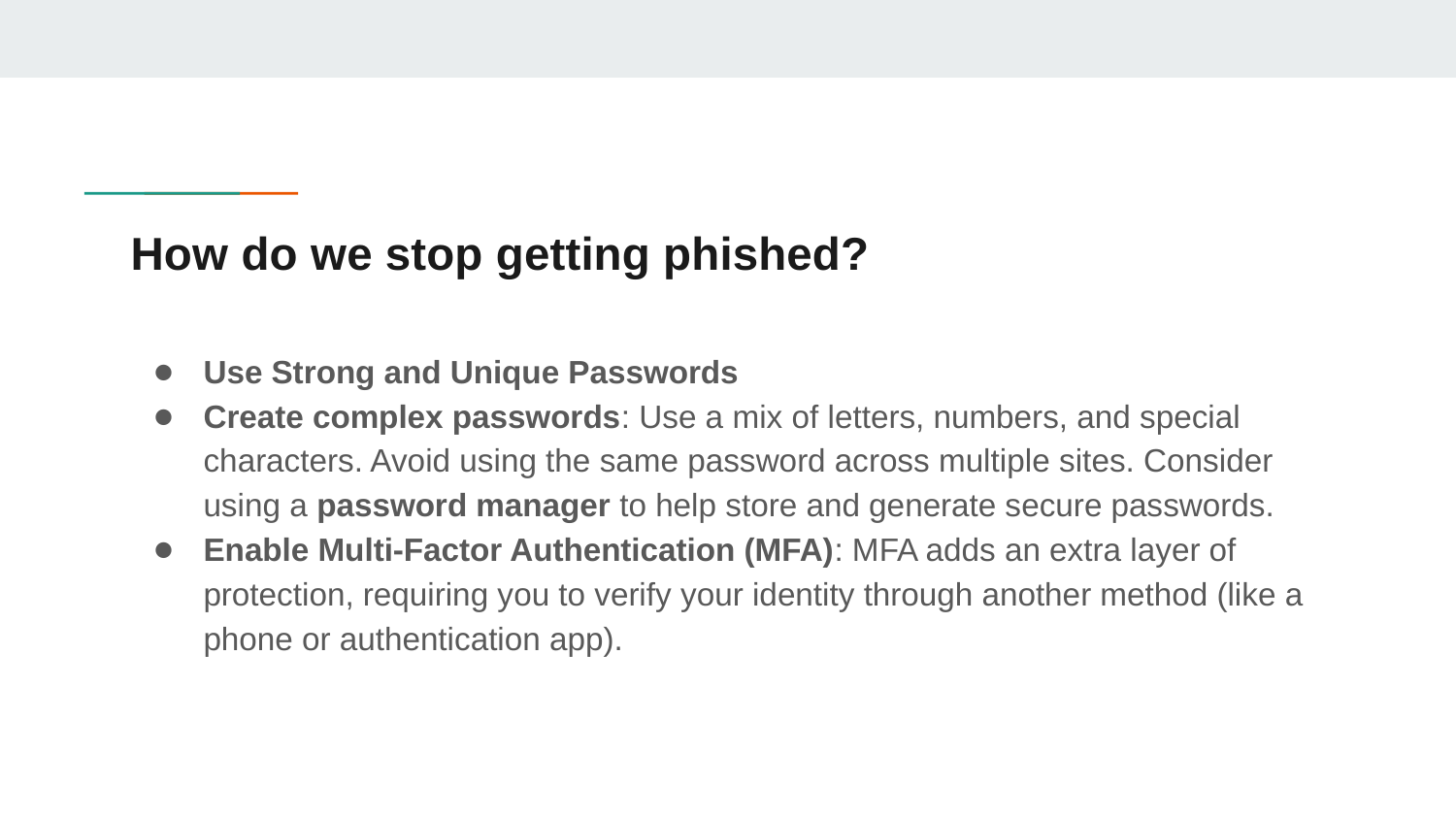

# How do we stop getting phished?
Use Strong and Unique Passwords
Create complex passwords: Use a mix of letters, numbers, and special characters. Avoid using the same password across multiple sites. Consider using a password manager to help store and generate secure passwords.
Enable Multi-Factor Authentication (MFA): MFA adds an extra layer of protection, requiring you to verify your identity through another method (like a phone or authentication app).